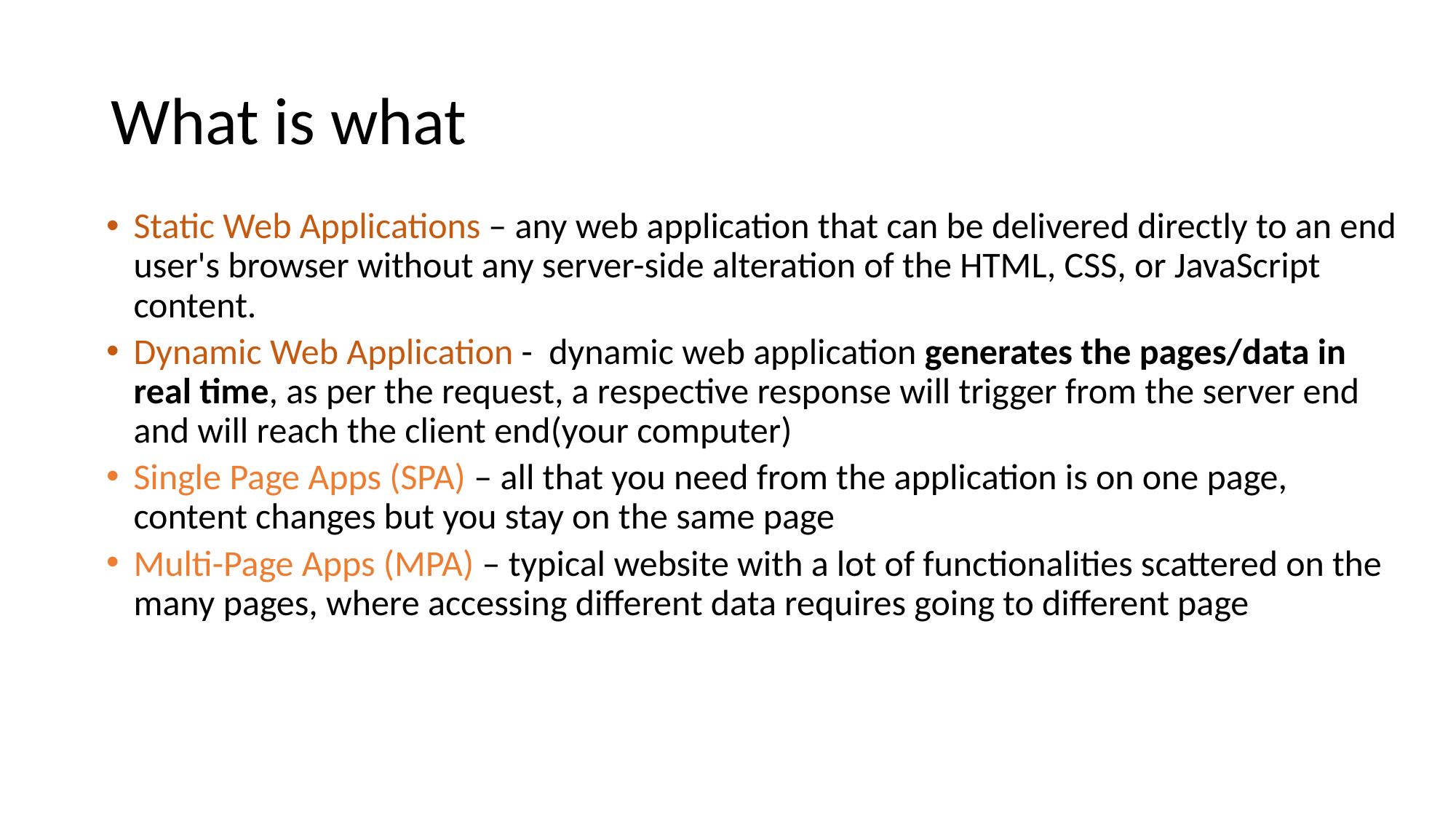

# What is what
Static Web Applications – any web application that can be delivered directly to an end user's browser without any server-side alteration of the HTML, CSS, or JavaScript content.
Dynamic Web Application -  dynamic web application generates the pages/data in real time, as per the request, a respective response will trigger from the server end and will reach the client end(your computer)
Single Page Apps (SPA) – all that you need from the application is on one page, content changes but you stay on the same page
Multi-Page Apps (MPA) – typical website with a lot of functionalities scattered on the many pages, where accessing different data requires going to different page